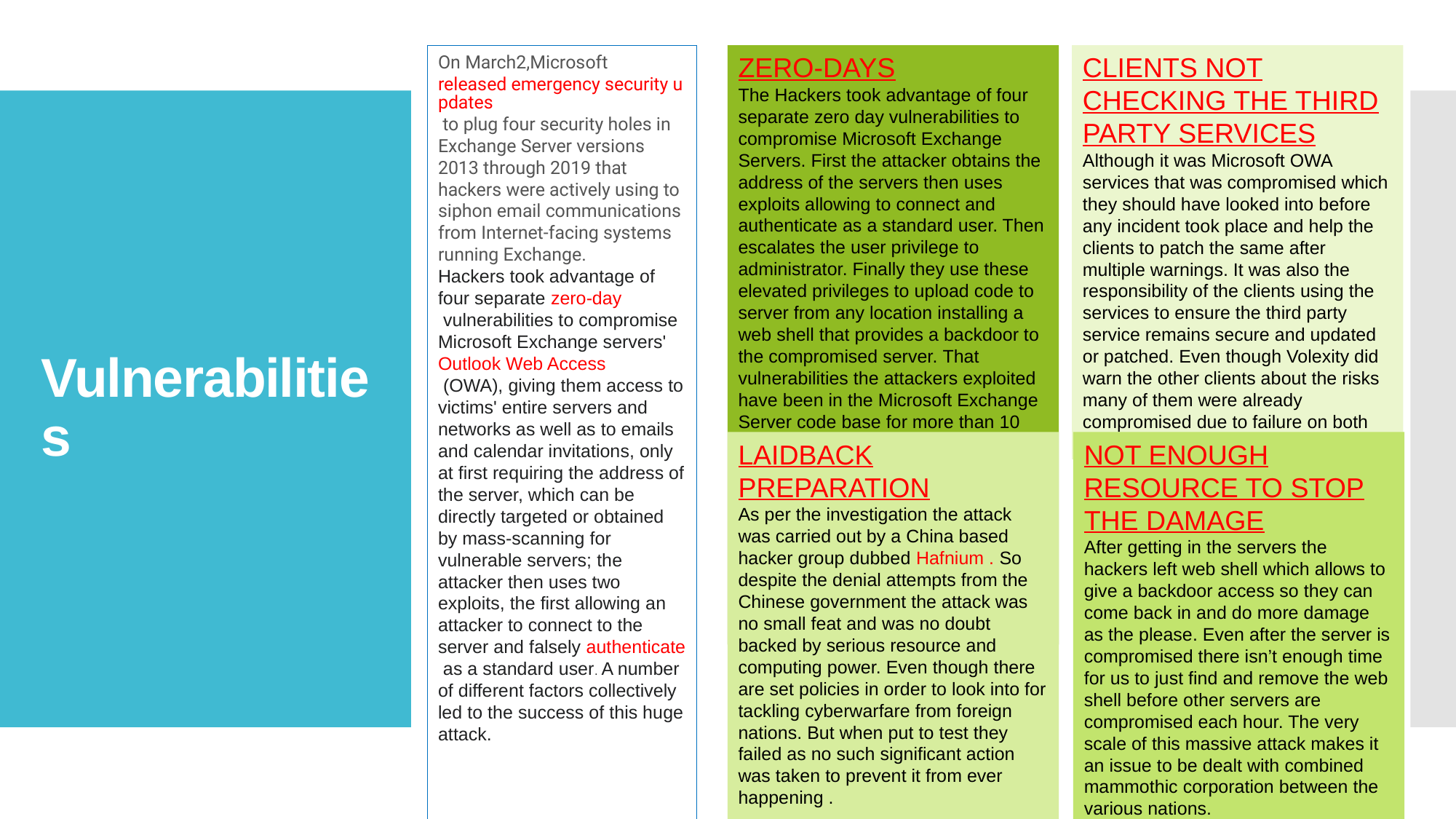

On March2,Microsoft released emergency security updates to plug four security holes in Exchange Server versions 2013 through 2019 that hackers were actively using to siphon email communications from Internet-facing systems running Exchange.
Hackers took advantage of four separate zero-day vulnerabilities to compromise Microsoft Exchange servers' Outlook Web Access (OWA), giving them access to victims' entire servers and networks as well as to emails and calendar invitations, only at first requiring the address of the server, which can be directly targeted or obtained by mass-scanning for vulnerable servers; the attacker then uses two exploits, the first allowing an attacker to connect to the server and falsely authenticate as a standard user. A number of different factors collectively led to the success of this huge attack.

ZERO-DAYS
The Hackers took advantage of four separate zero day vulnerabilities to compromise Microsoft Exchange Servers. First the attacker obtains the address of the servers then uses exploits allowing to connect and authenticate as a standard user. Then escalates the user privilege to administrator. Finally they use these elevated privileges to upload code to server from any location installing a web shell that provides a backdoor to the compromised server. That vulnerabilities the attackers exploited have been in the Microsoft Exchange Server code base for more than 10 years

CLIENTS NOT CHECKING THE THIRD PARTY SERVICES
Although it was Microsoft OWA services that was compromised which they should have looked into before any incident took place and help the clients to patch the same after multiple warnings. It was also the responsibility of the clients using the services to ensure the third party service remains secure and updated or patched. Even though Volexity did warn the other clients about the risks many of them were already compromised due to failure on both parts.
# Vulnerabilities
LAIDBACK PREPARATION
As per the investigation the attack was carried out by a China based hacker group dubbed Hafnium . So despite the denial attempts from the Chinese government the attack was no small feat and was no doubt backed by serious resource and computing power. Even though there are set policies in order to look into for tackling cyberwarfare from foreign nations. But when put to test they failed as no such significant action was taken to prevent it from ever happening .

NOT ENOUGH RESOURCE TO STOP THE DAMAGE
After getting in the servers the hackers left web shell which allows to give a backdoor access so they can come back in and do more damage as the please. Even after the server is compromised there isn’t enough time for us to just find and remove the web shell before other servers are compromised each hour. The very scale of this massive attack makes it an issue to be dealt with combined mammothic corporation between the various nations.